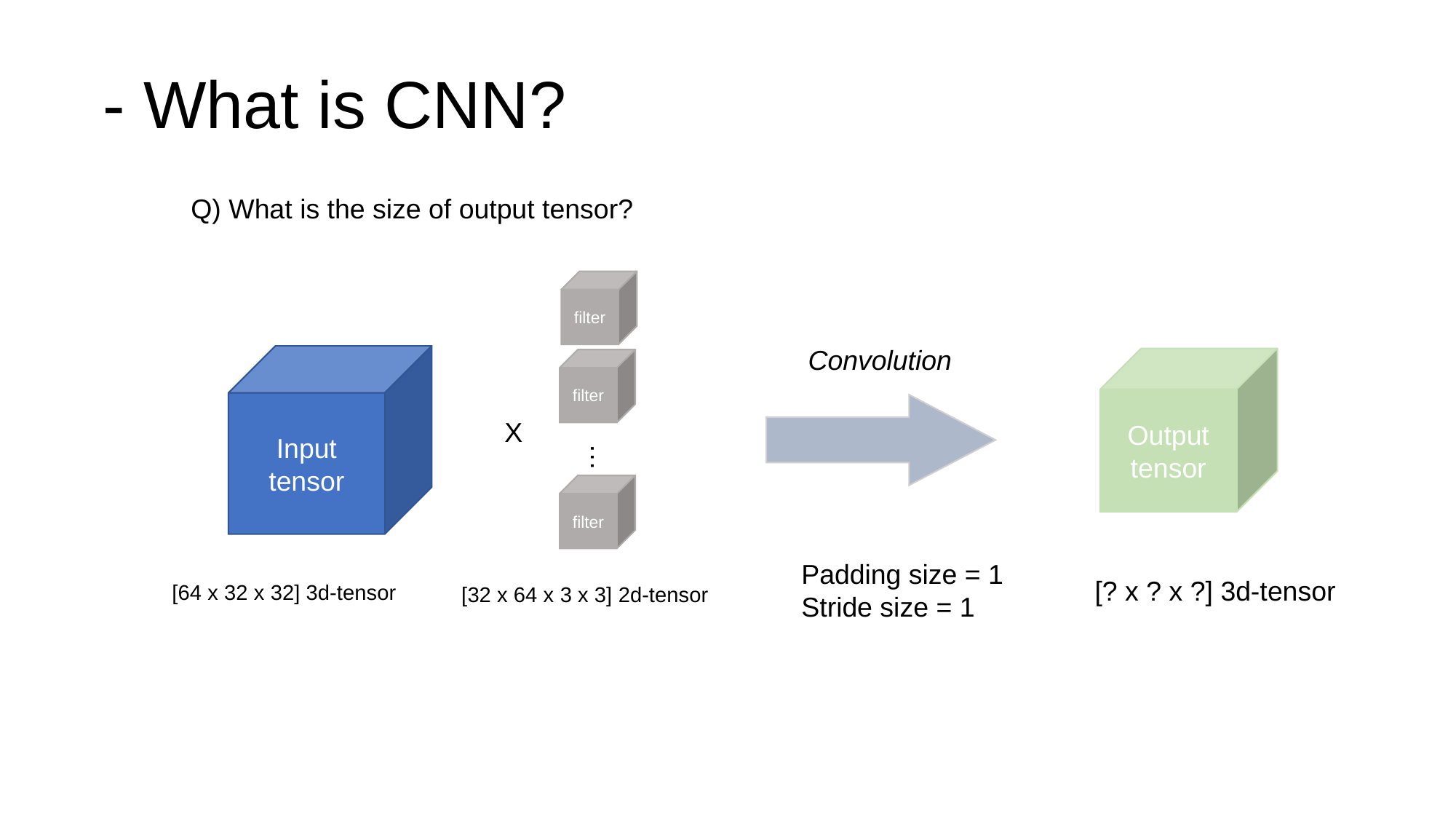

# - What is CNN?
Q) What is the size of output tensor?
filter
Convolution
Input tensor
Output tensor
filter

X
…
filter
Padding size = 1
Stride size = 1
[? x ? x ?] 3d-tensor
[64 x 32 x 32] 3d-tensor
[32 x 64 x 3 x 3] 2d-tensor